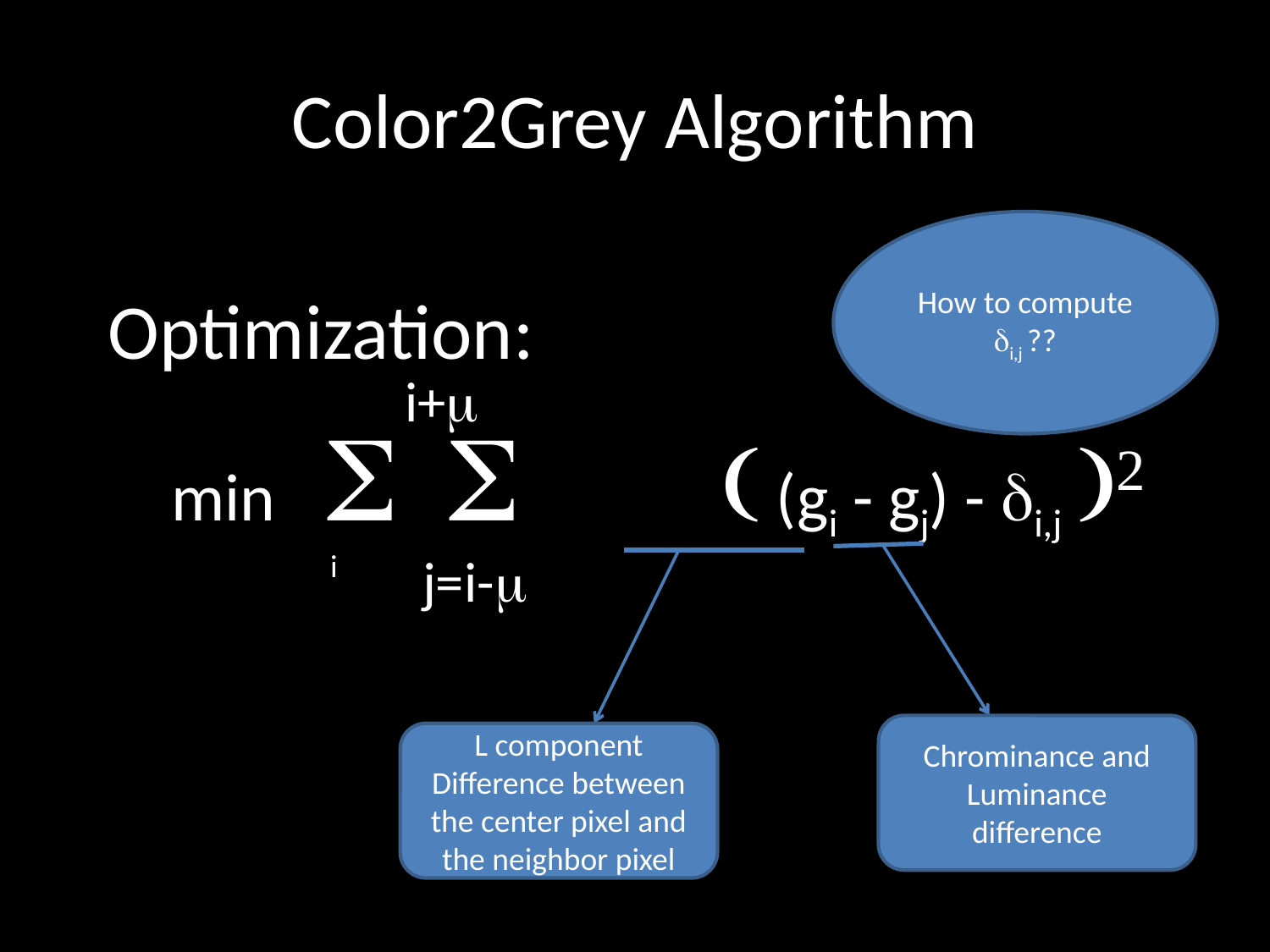

# Color2Grey Algorithm
How to compute δi,j ??
Optimization:
min Σ Σ    ( (gi - gj) - δi,j )2
i+μ
i
 j=i-μ
Chrominance and Luminance difference
L component Difference between the center pixel and the neighbor pixel